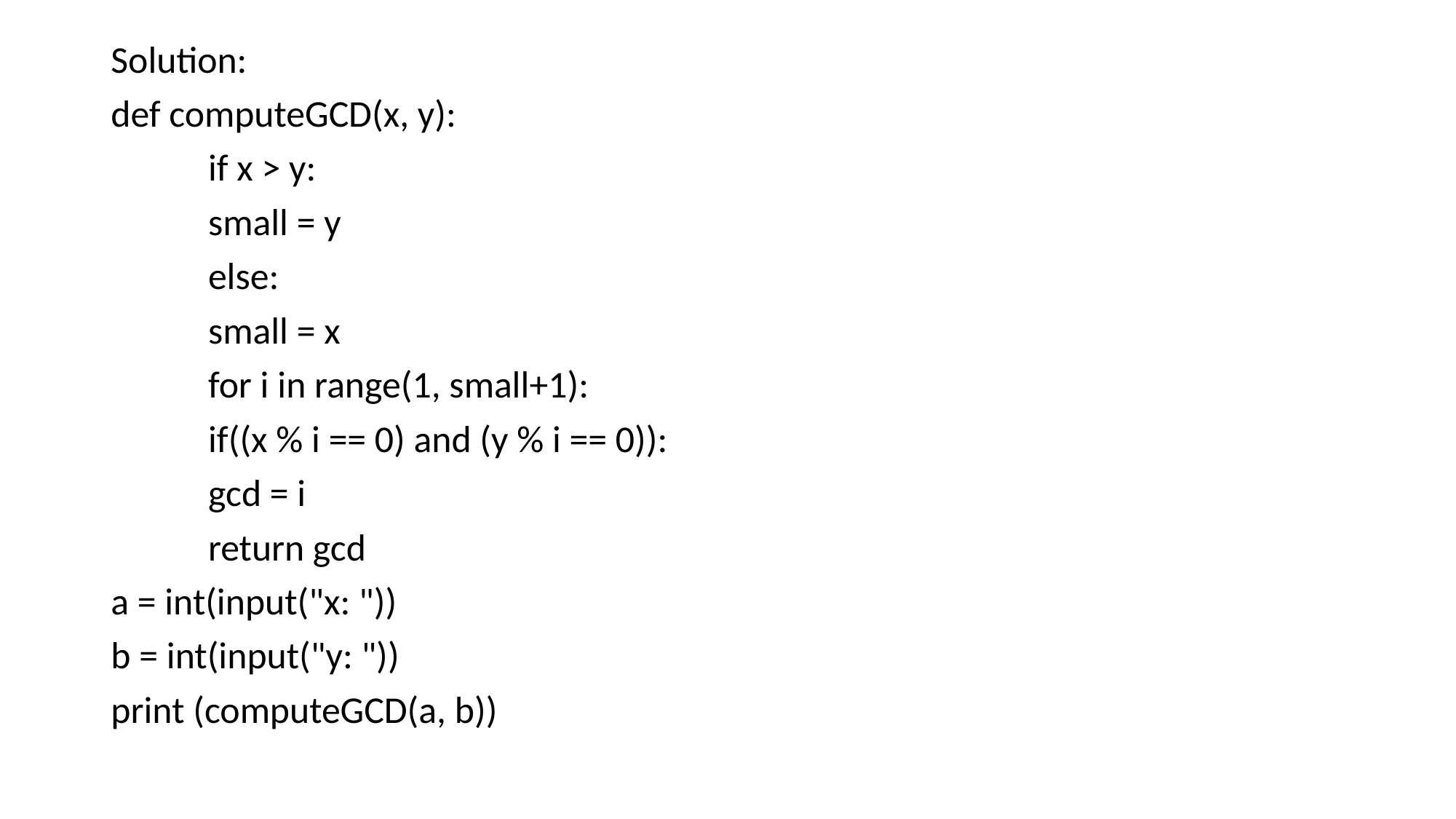

Solution:
def computeGCD(x, y):
	if x > y:
		small = y
	else:
		small = x
	for i in range(1, small+1):
		if((x % i == 0) and (y % i == 0)):
			gcd = i
	return gcd
a = int(input("x: "))
b = int(input("y: "))
print (computeGCD(a, b))